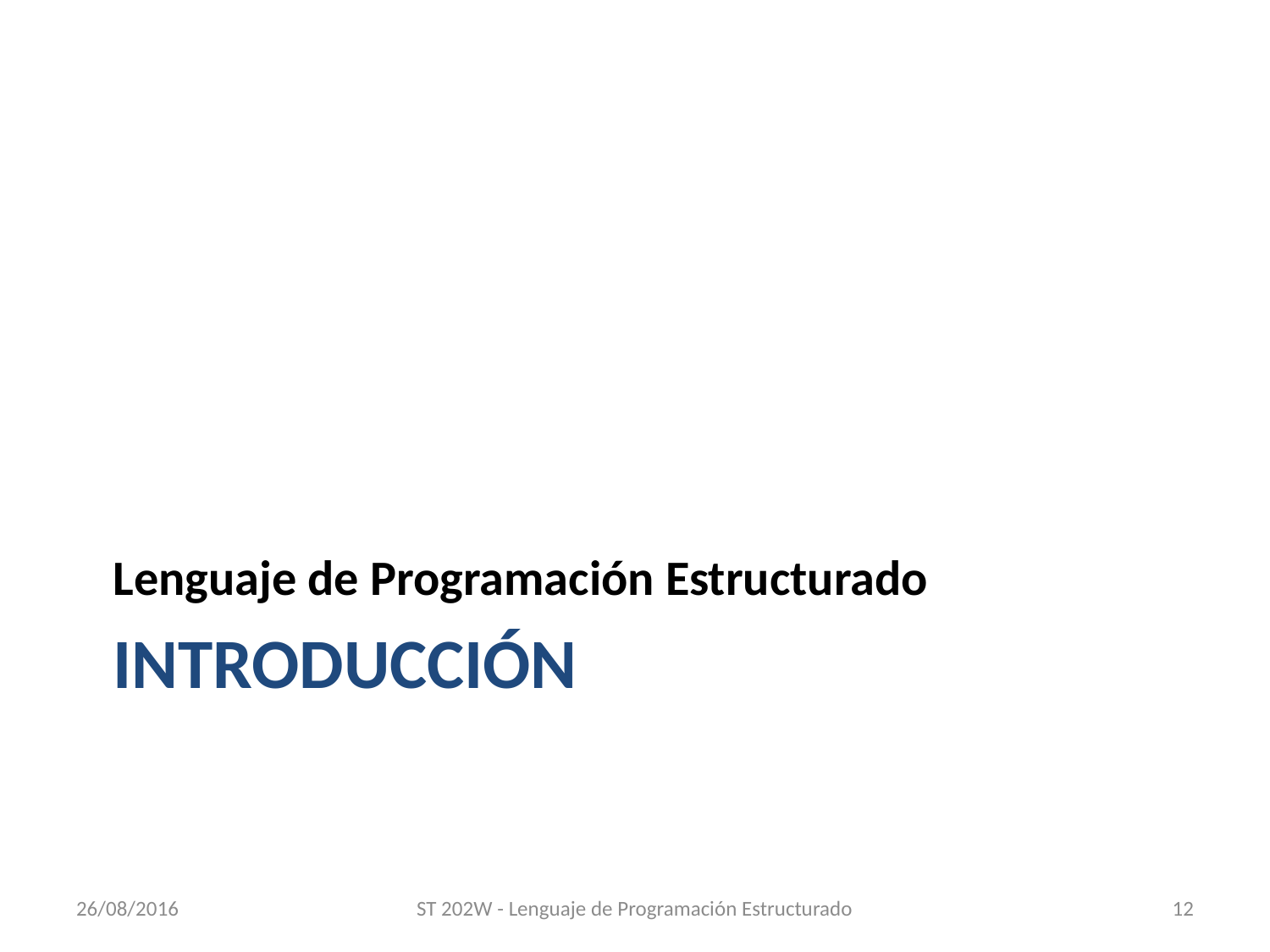

Lenguaje de Programación Estructurado
# Introducción
26/08/2016
ST 202W - Lenguaje de Programación Estructurado
12